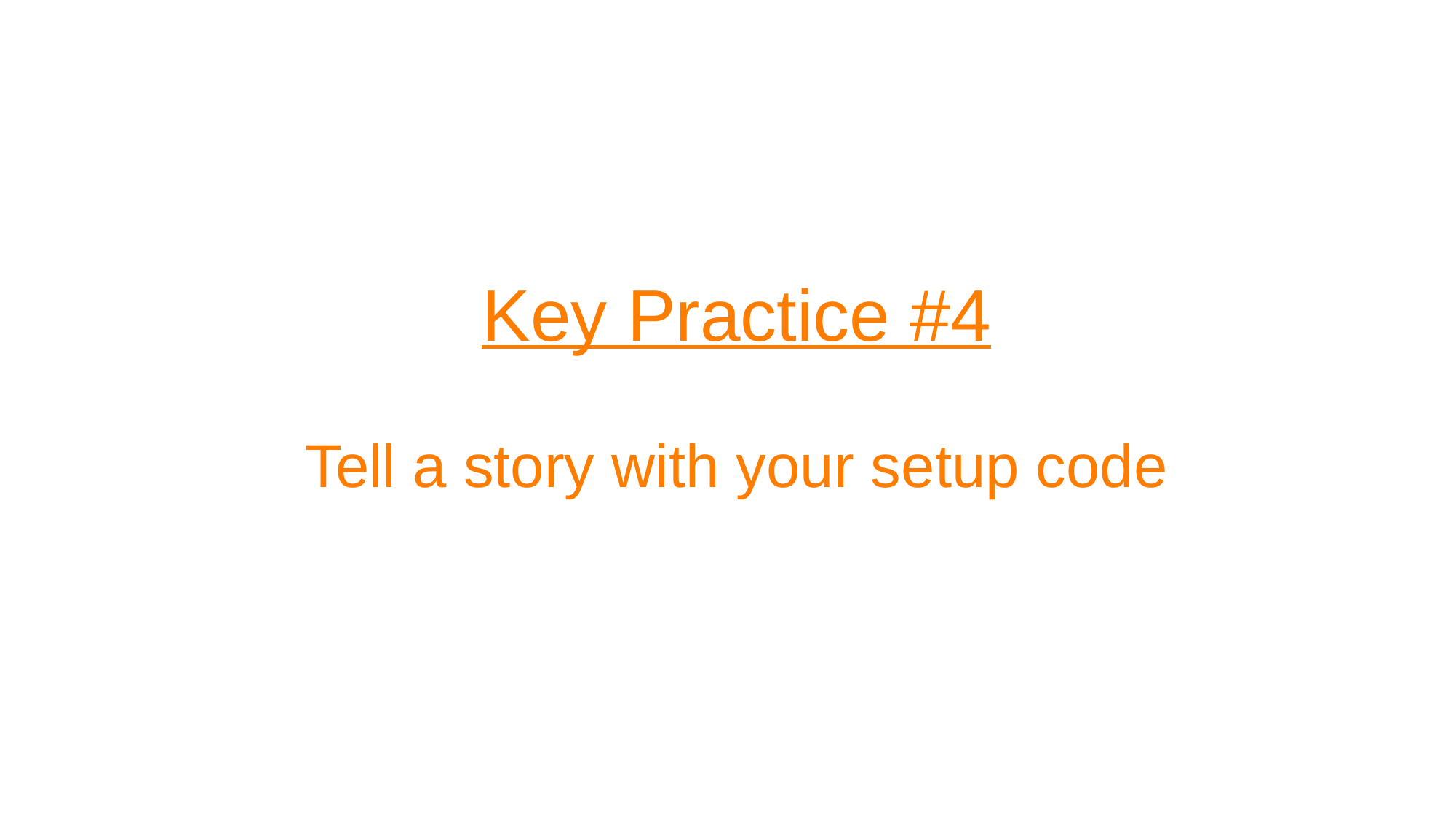

# Key Practice #4 Tell a story with your setup code